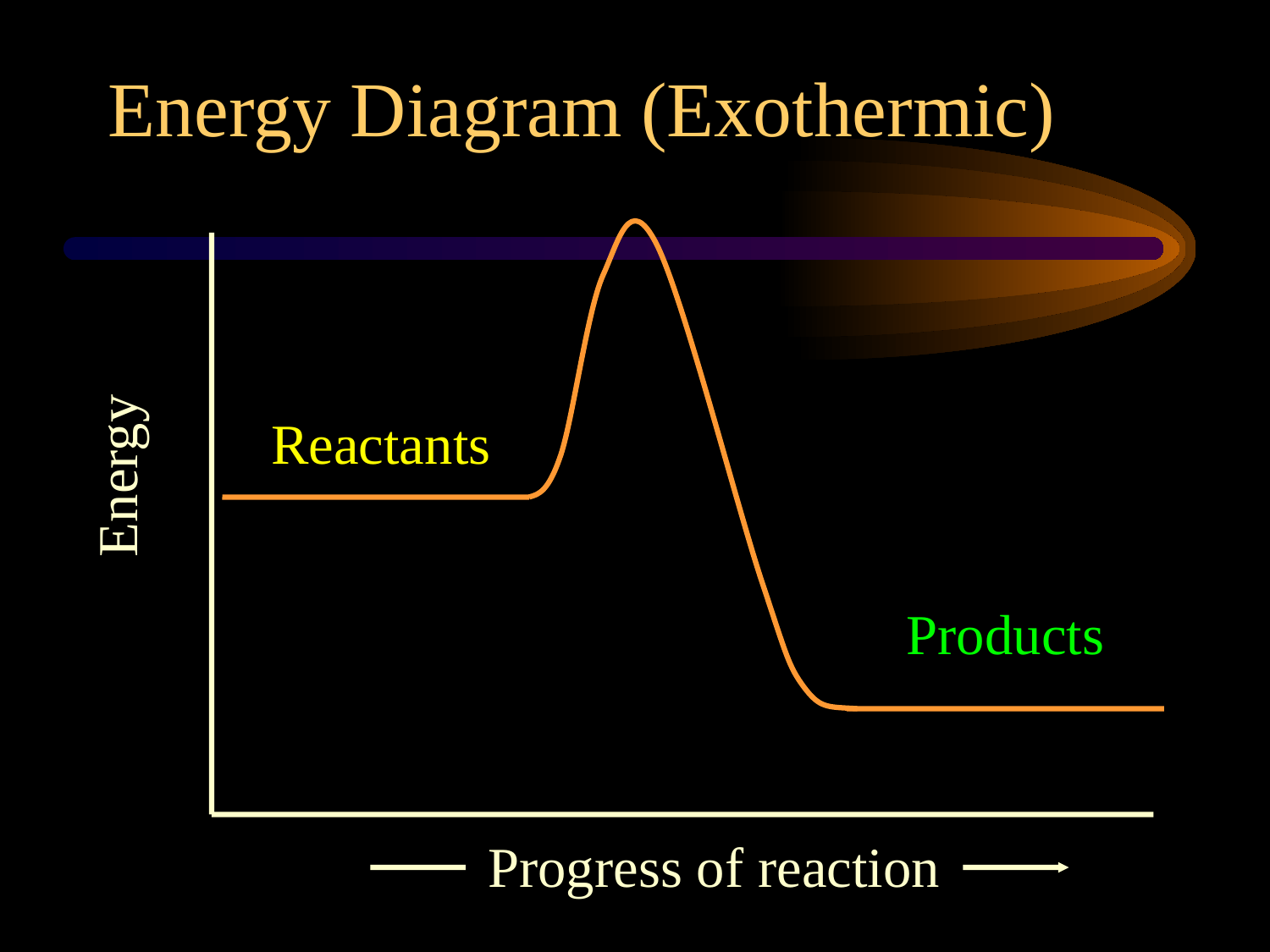

Energy Diagram (Exothermic)

Reactants
Energy

Products

Progress of reaction